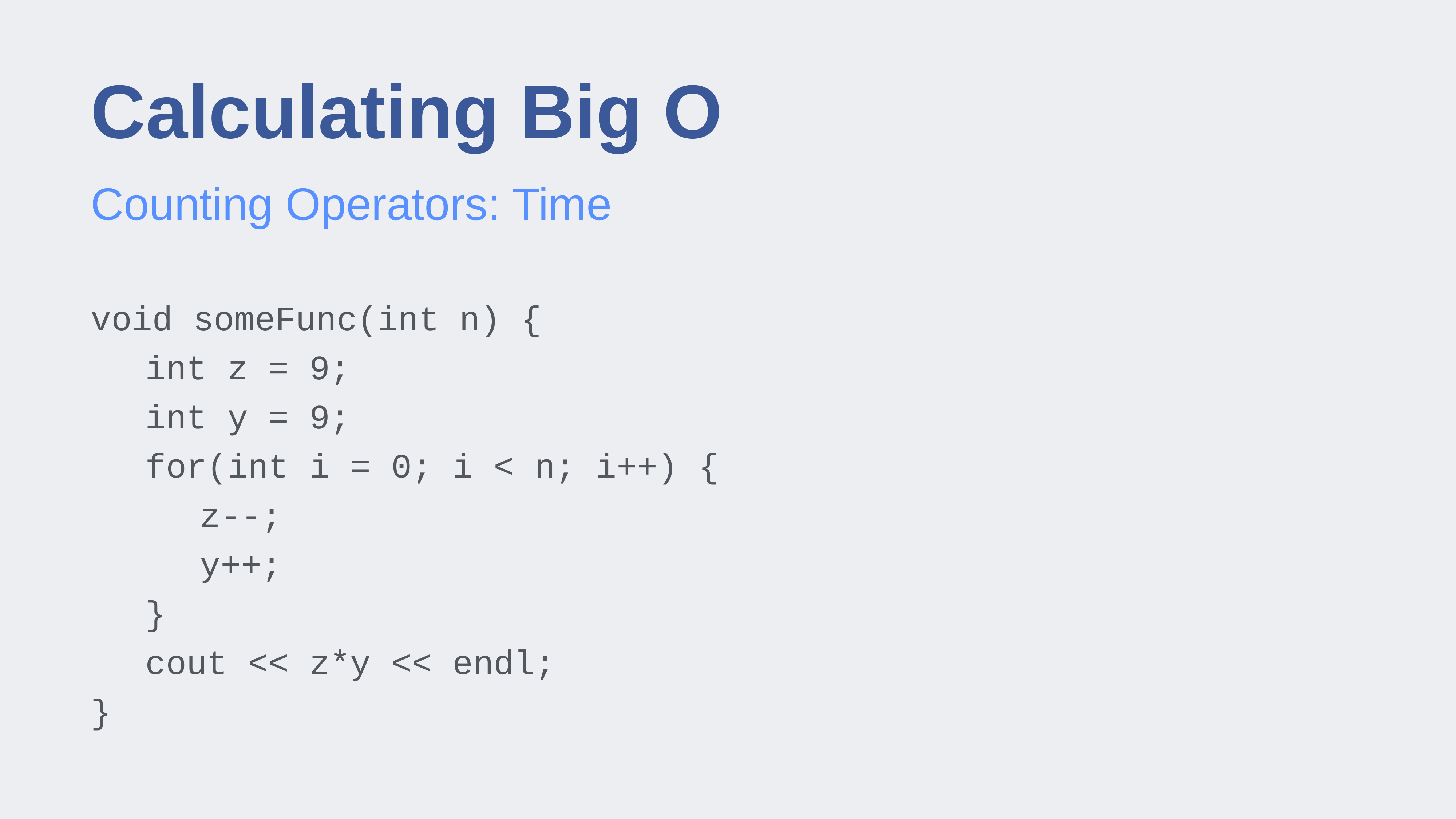

# Calculating Big O
Counting Operators: Time
void someFunc(int n) {
	int z = 9;
	int y = 9;
	for(int i = 0; i < n; i++) {
		z--;
		y++;
	}
	cout << z*y << endl;
}